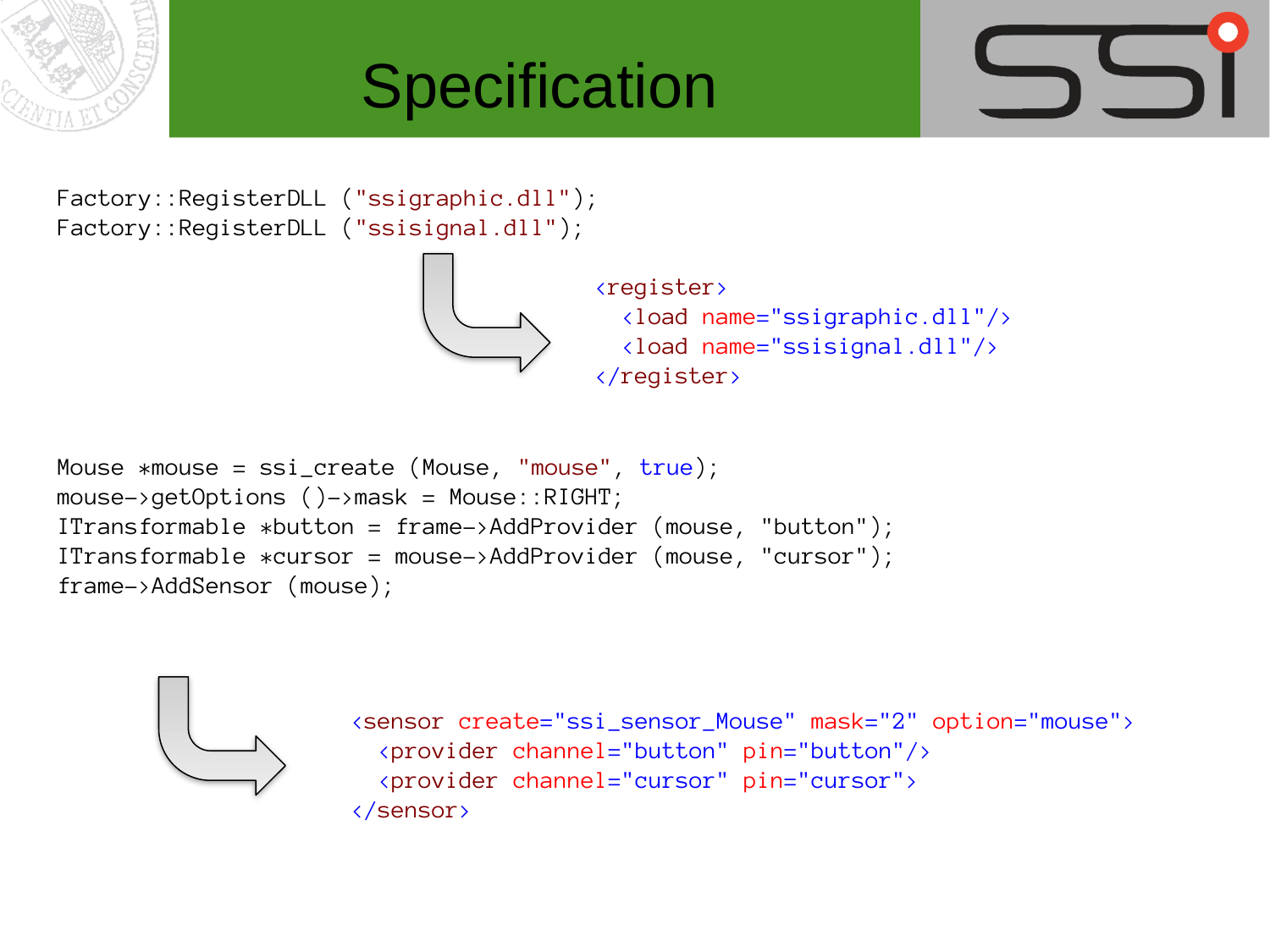

# Specification
Factory::RegisterDLL ("ssigraphic.dll");
Factory::RegisterDLL ("ssisignal.dll");

<register>
  <load name="ssigraphic.dll"/>
  <load name="ssisignal.dll"/>
</register>
Mouse *mouse = ssi_create (Mouse, "mouse", true);
mouse->getOptions ()->mask = Mouse::RIGHT;
ITransformable *button = frame->AddProvider (mouse, "button");
ITransformable *cursor = mouse->AddProvider (mouse, "cursor");
frame->AddSensor (mouse);

<sensor create="ssi_sensor_Mouse" mask="2" option="mouse">
  <provider channel="button" pin="button"/>
  <provider channel="cursor" pin="cursor">
</sensor>